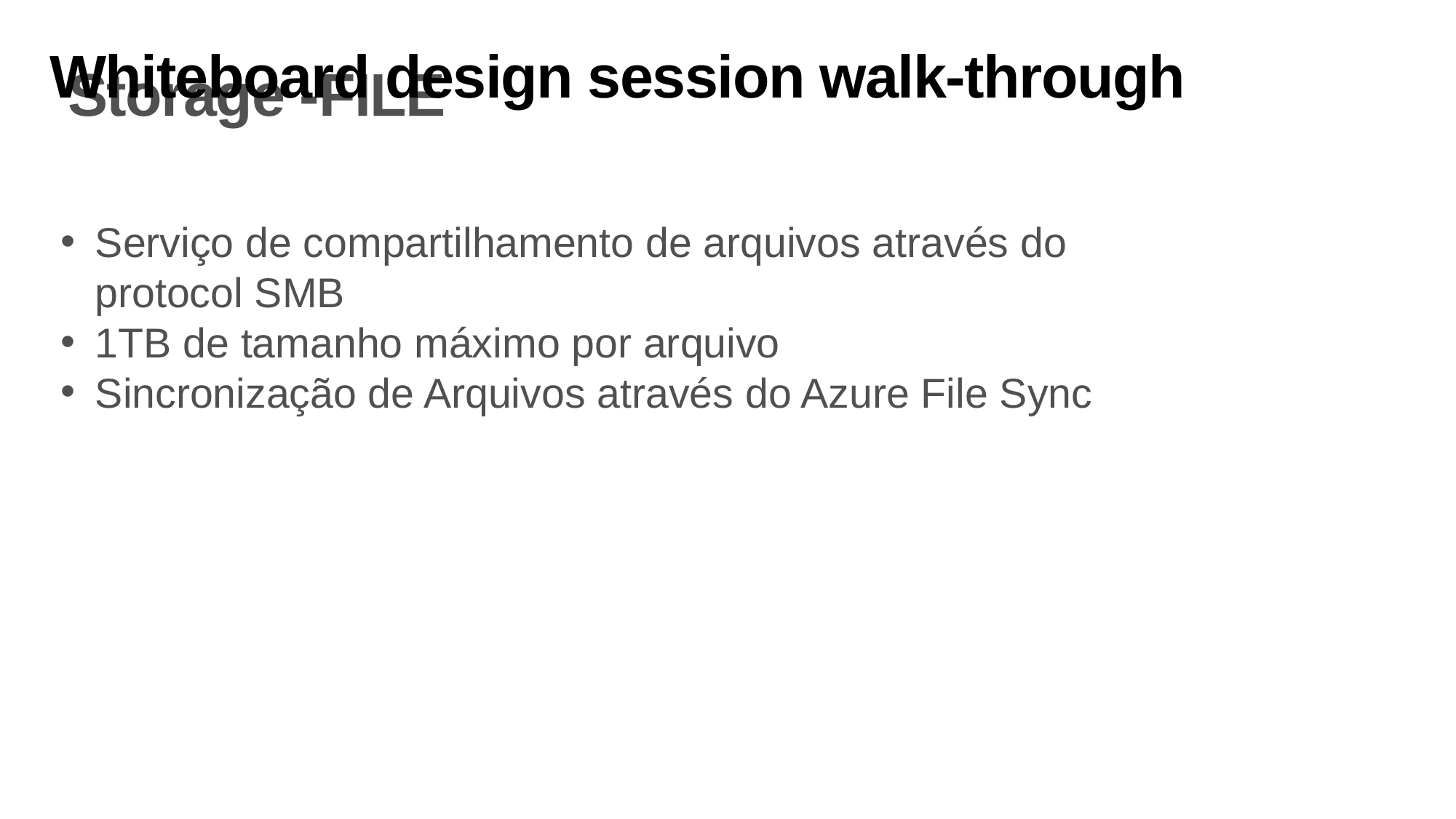

# Whiteboard design session walk-through
Storage -FILE

Serviço de compartilhamento de arquivos através do protocol SMB
1TB de tamanho máximo por arquivo
Sincronização de Arquivos através do Azure File Sync